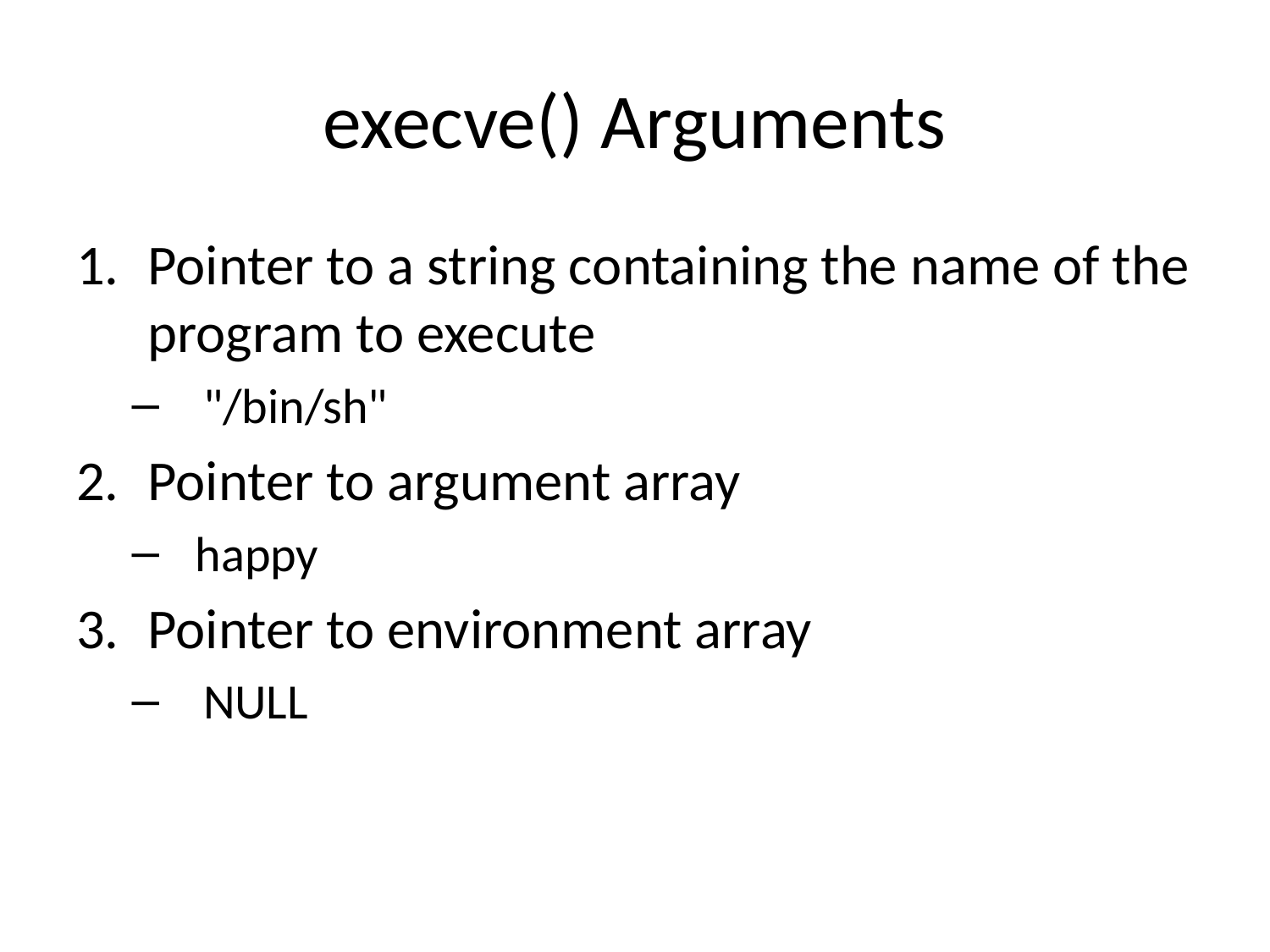

# execve() Arguments
Pointer to a string containing the name of the program to execute
"/bin/sh"
Pointer to argument array
happy
Pointer to environment array
NULL